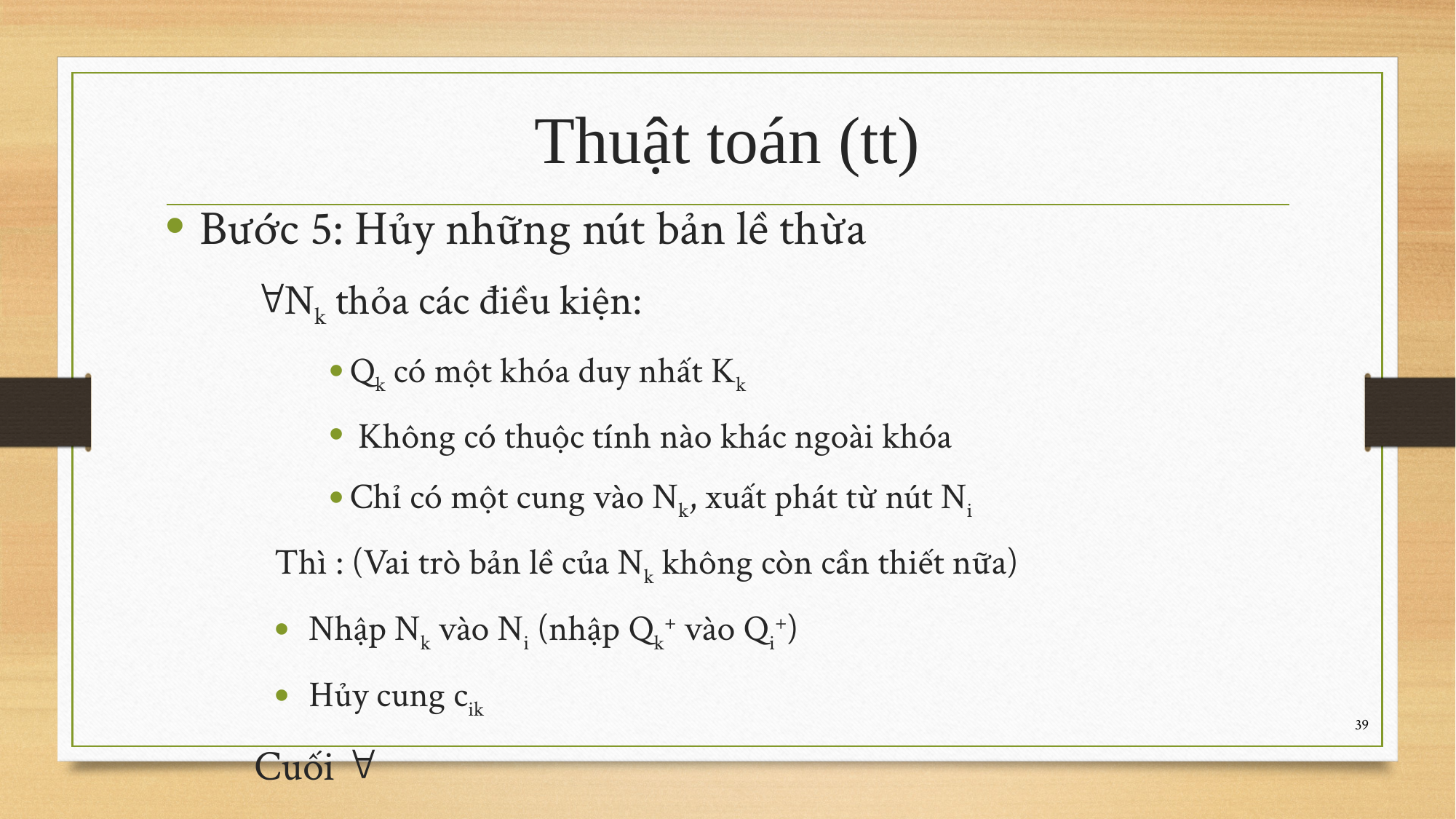

# Thuật toán (tt)
Bước 5: Hủy những nút bản lề thừa
	∀Nk thỏa các điều kiện:
Qk có một khóa duy nhất Kk
 Không có thuộc tính nào khác ngoài khóa
Chỉ có một cung vào Nk, xuất phát từ nút Ni
Thì : (Vai trò bản lề của Nk không còn cần thiết nữa)
Nhập Nk vào Ni (nhập Qk+ vào Qi+)
Hủy cung cik
	Cuối ∀
39